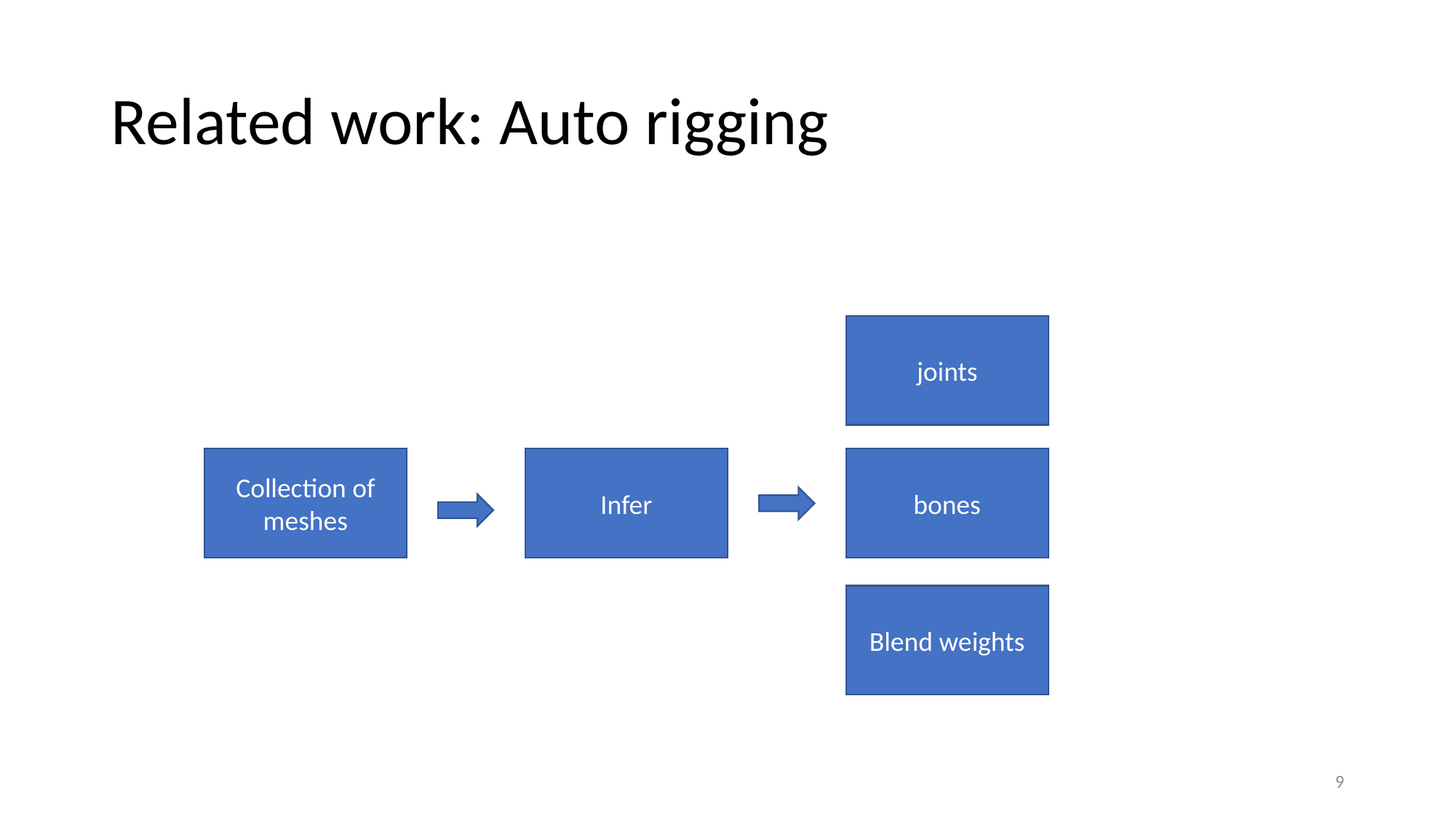

# Related work: Auto rigging

joints
Collection of meshes
Infer
bones

Blend weights
9